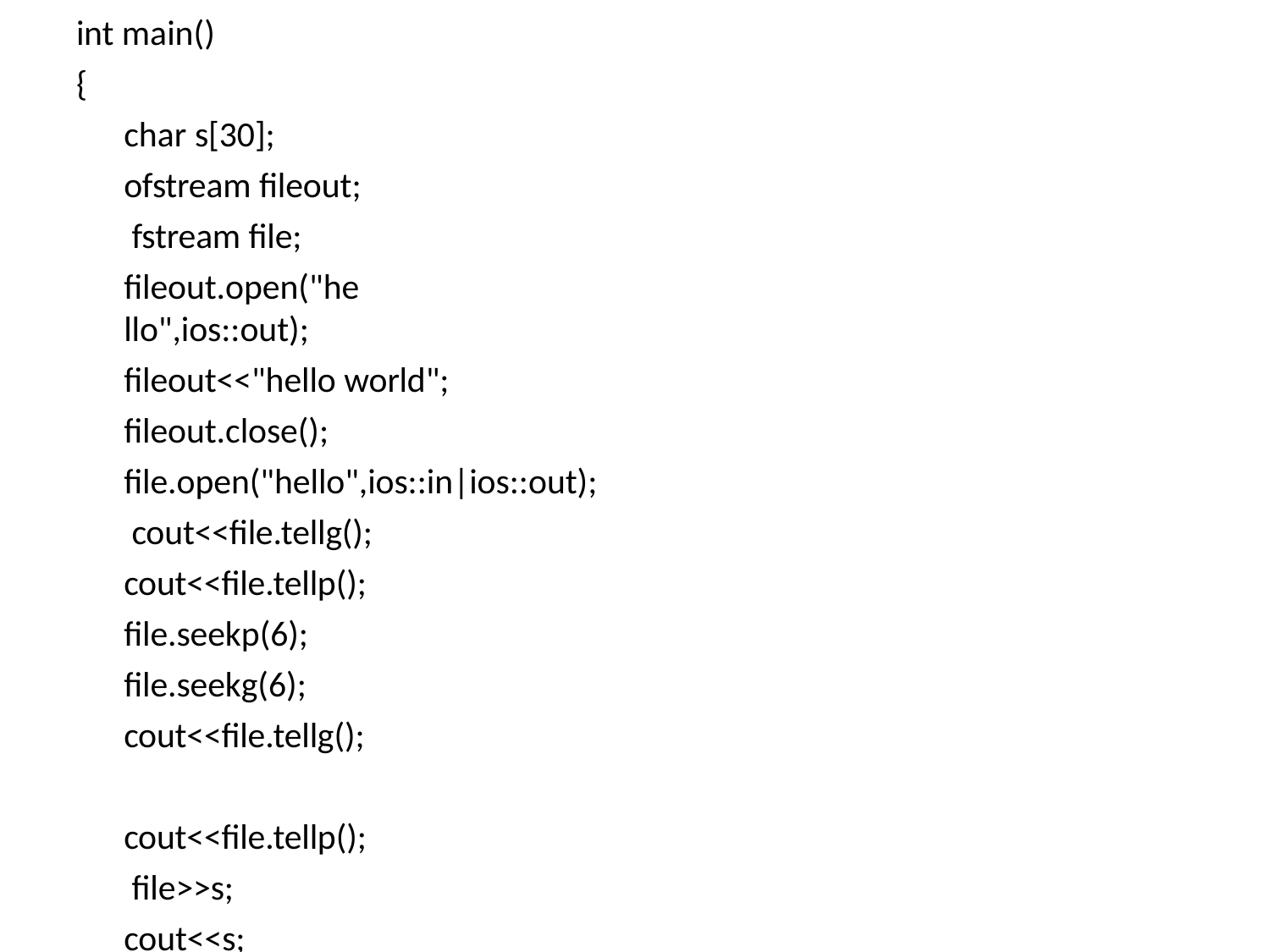

int main()
{
char s[30];  ofstream fileout;  fstream file;
fileout.open("hello",ios::out);
fileout<<"hello world";  fileout.close();  file.open("hello",ios::in|ios::out);  cout<<file.tellg();  cout<<file.tellp();
file.seekp(6);  file.seekg(6);  cout<<file.tellg();  cout<<file.tellp();  file>>s;
cout<<s;
}